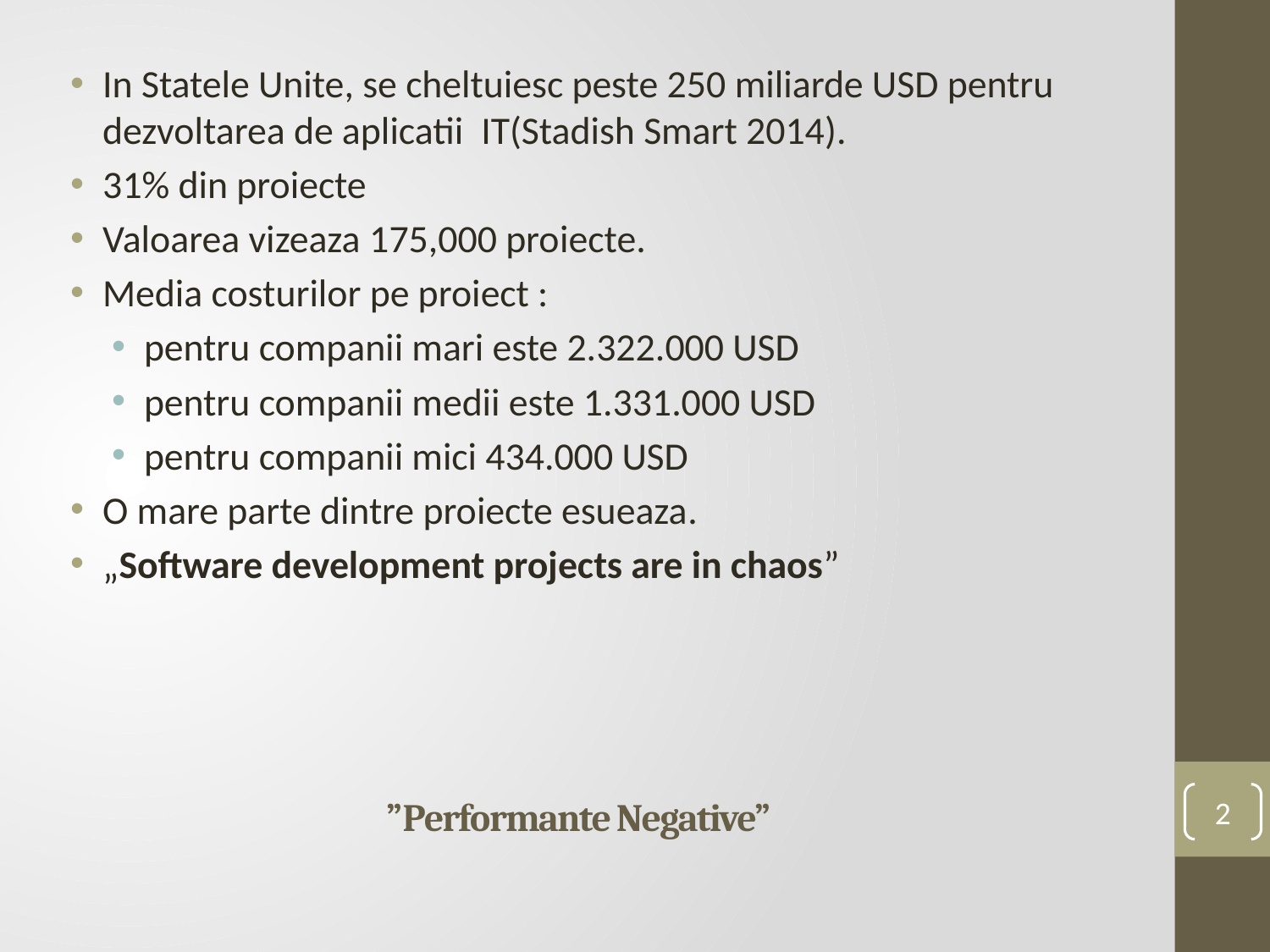

In Statele Unite, se cheltuiesc peste 250 miliarde USD pentru dezvoltarea de aplicatii  IT(Stadish Smart 2014).
31% din proiecte
Valoarea vizeaza 175,000 proiecte.
Media costurilor pe proiect :
pentru companii mari este 2.322.000 USD
pentru companii medii este 1.331.000 USD
pentru companii mici 434.000 USD
O mare parte dintre proiecte esueaza.
„Software development projects are in chaos”
# ”Performante Negative”
2